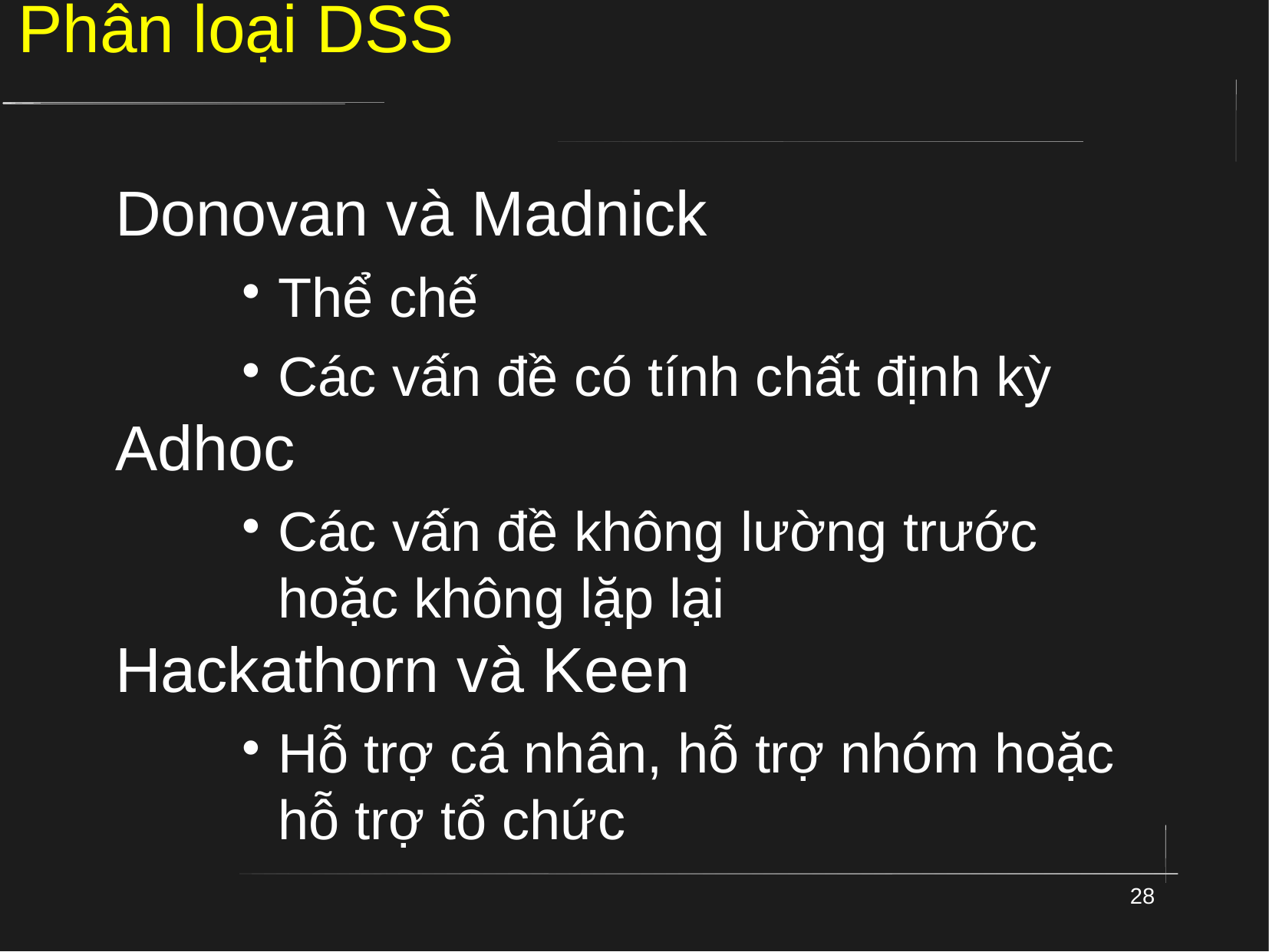

# Phân loại DSS
Donovan và Madnick
Thể chế
Các vấn đề có tính chất định kỳ
Adhoc
Các vấn đề không lường trước hoặc không lặp lại
Hackathorn và Keen
Hỗ trợ cá nhân, hỗ trợ nhóm hoặc hỗ trợ tổ chức
28